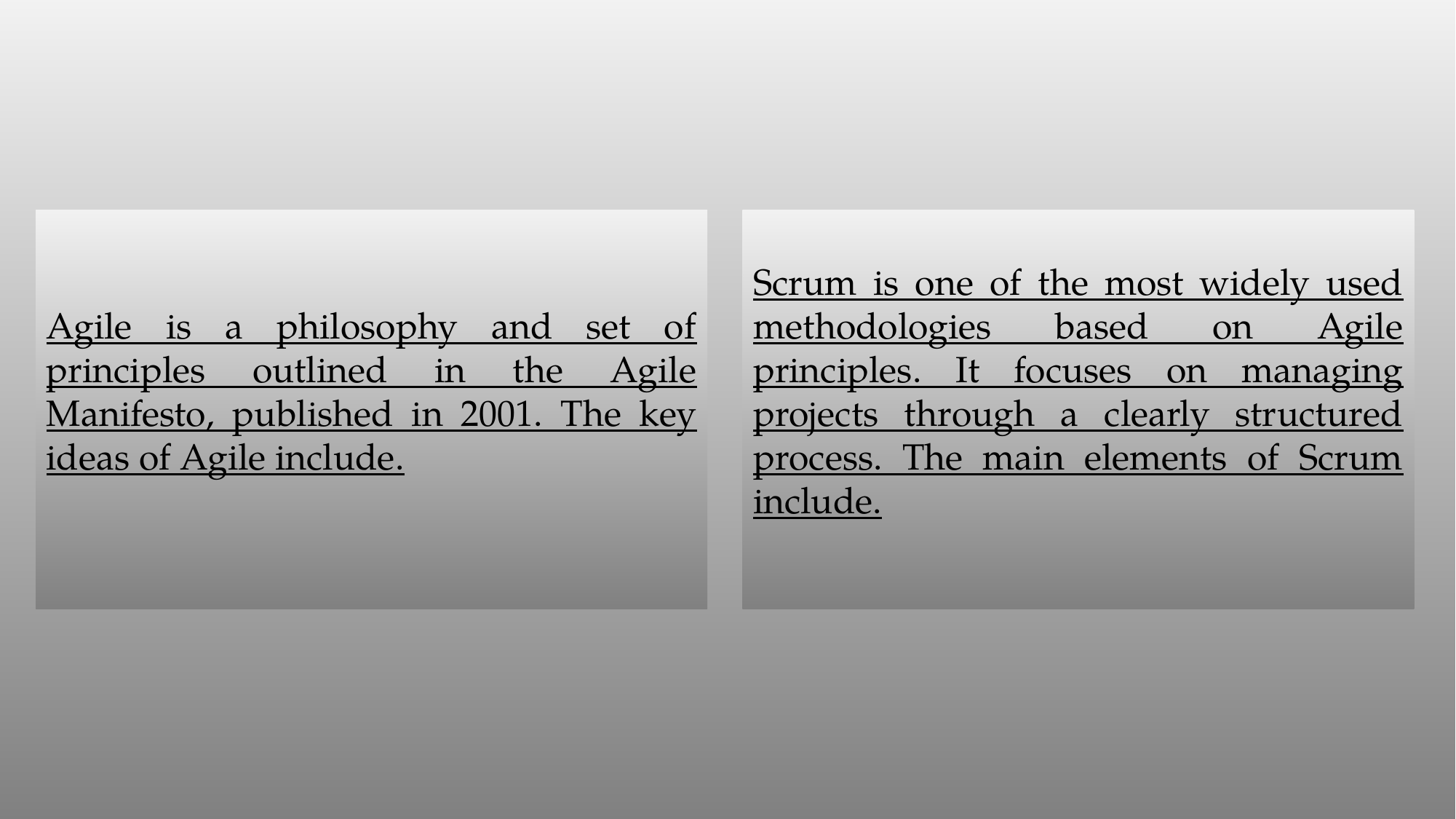

Agile is a philosophy and set of principles outlined in the Agile Manifesto, published in 2001. The key ideas of Agile include.

Scrum is one of the most widely used methodologies based on Agile principles. It focuses on managing projects through a clearly structured process. The main elements of Scrum include.

5